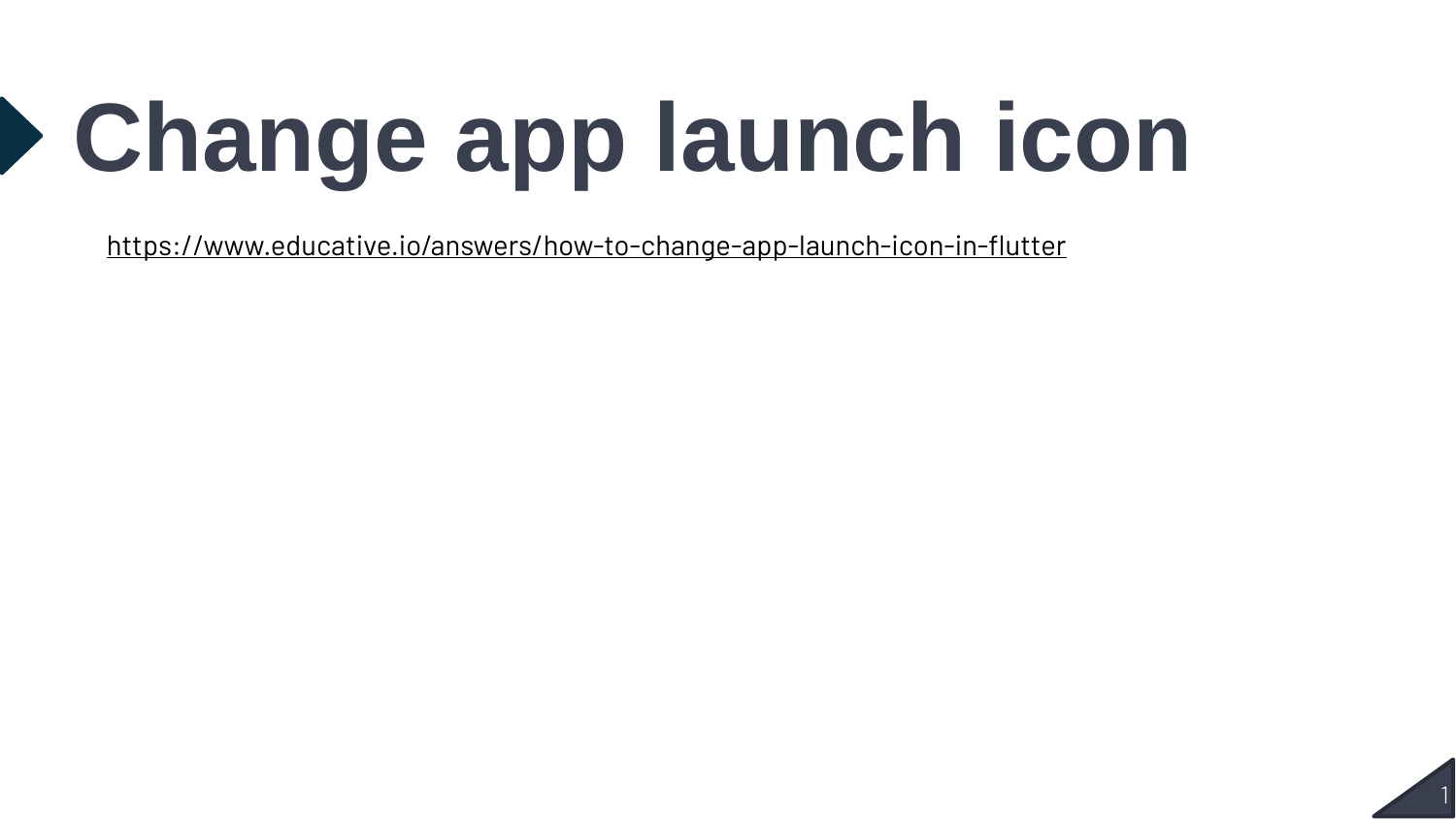

# Change app launch icon
https://www.educative.io/answers/how-to-change-app-launch-icon-in-flutter
1